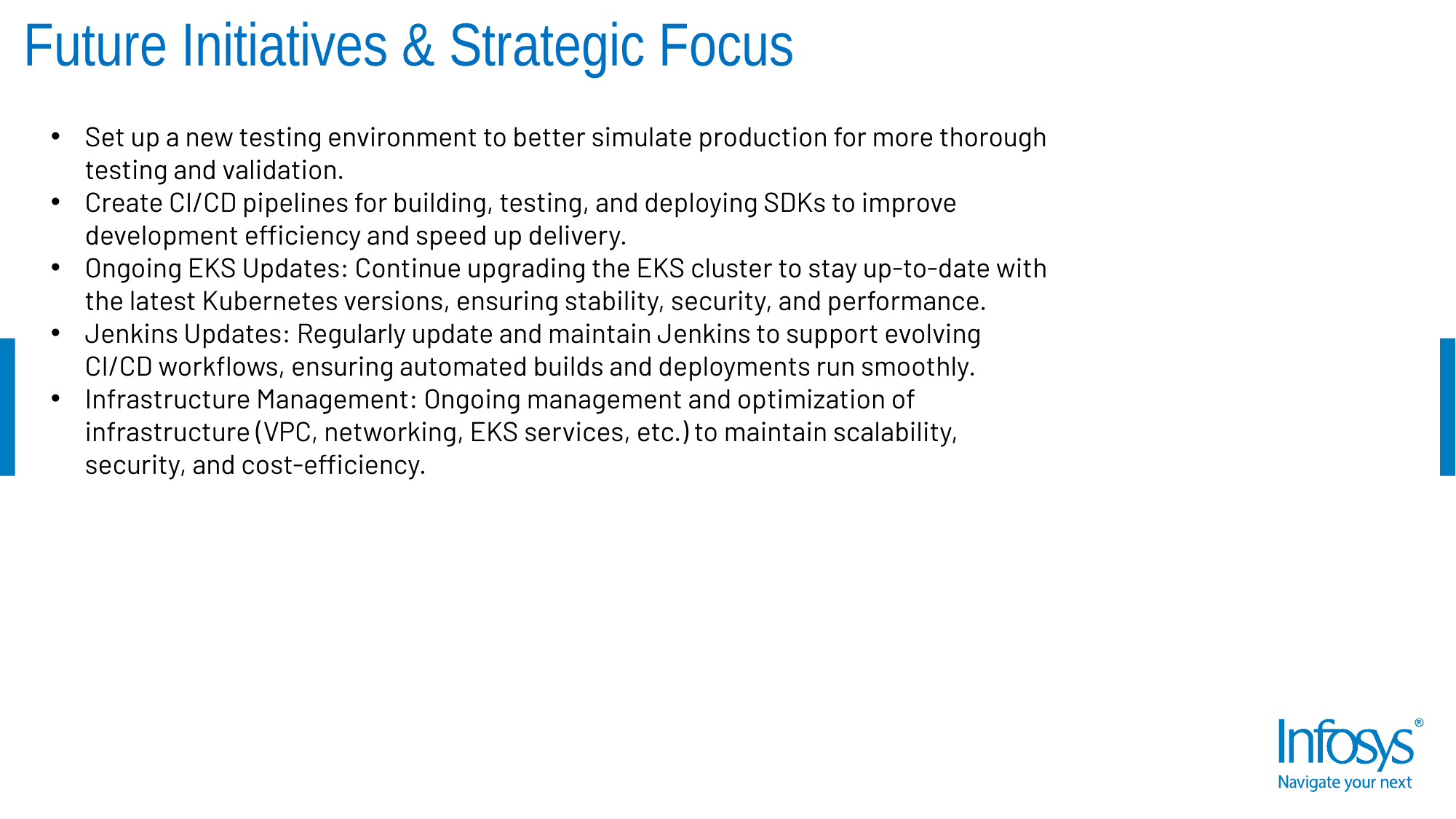

Future Initiatives & Strategic Focus
Set up a new testing environment to better simulate production for more thorough testing and validation.
Create CI/CD pipelines for building, testing, and deploying SDKs to improve development efficiency and speed up delivery.
Ongoing EKS Updates: Continue upgrading the EKS cluster to stay up-to-date with the latest Kubernetes versions, ensuring stability, security, and performance.
Jenkins Updates: Regularly update and maintain Jenkins to support evolving CI/CD workflows, ensuring automated builds and deployments run smoothly.
Infrastructure Management: Ongoing management and optimization of infrastructure (VPC, networking, EKS services, etc.) to maintain scalability, security, and cost-efficiency.